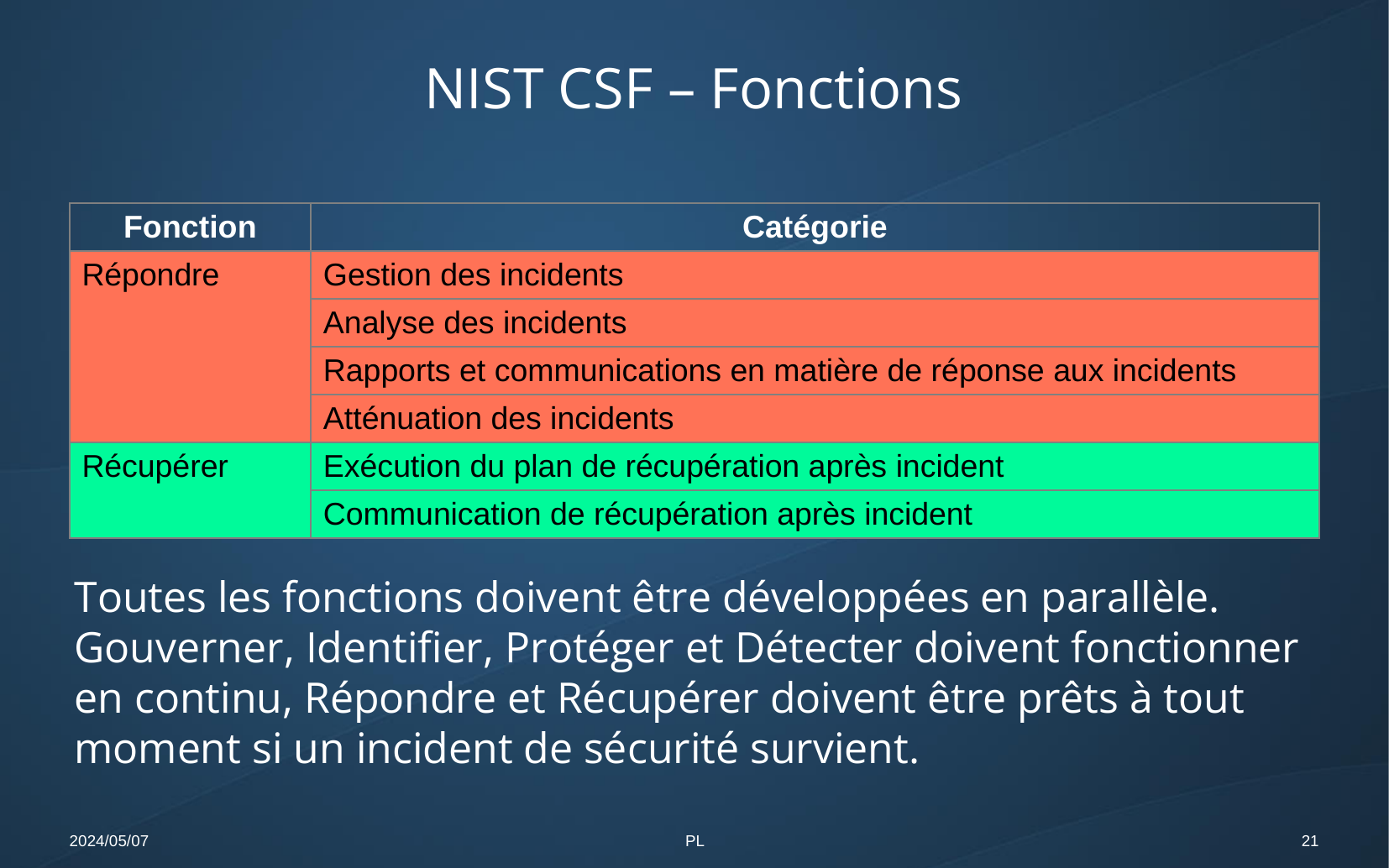

NIST CSF – Fonctions
| Fonction | Catégorie |
| --- | --- |
| Répondre | Gestion des incidents |
|  | Analyse des incidents |
|  | Rapports et communications en matière de réponse aux incidents |
|  | Atténuation des incidents |
| Récupérer | Exécution du plan de récupération après incident |
|  | Communication de récupération après incident |
Toutes les fonctions doivent être développées en parallèle. Gouverner, Identifier, Protéger et Détecter doivent fonctionner en continu, Répondre et Récupérer doivent être prêts à tout moment si un incident de sécurité survient.
2024/05/07
PL
21